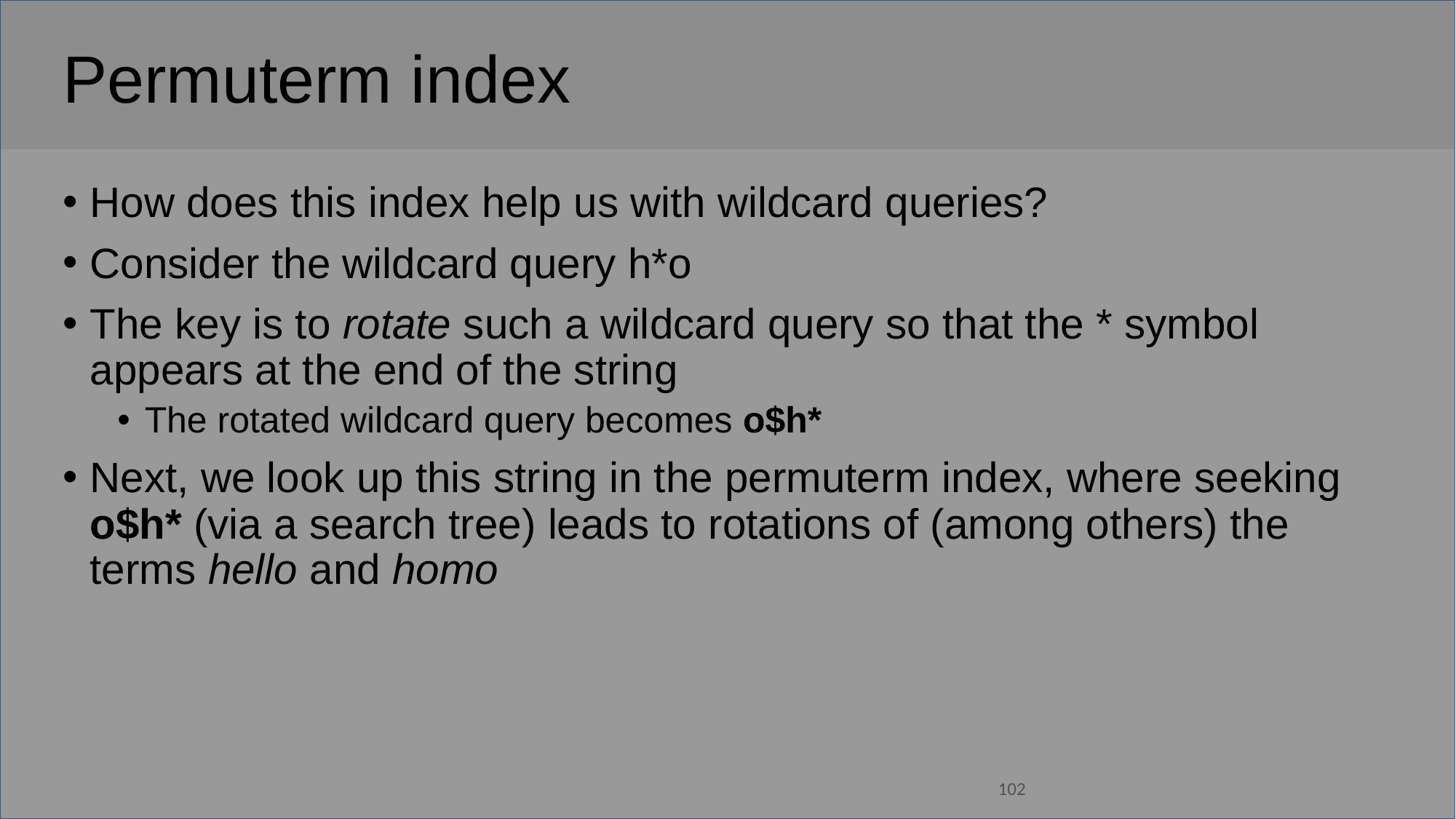

# Permuterm index
How does this index help us with wildcard queries?
Consider the wildcard query h*o
The key is to rotate such a wildcard query so that the * symbol appears at the end of the string
The rotated wildcard query becomes o$h*
Next, we look up this string in the permuterm index, where seeking o$h* (via a search tree) leads to rotations of (among others) the terms hello and homo
102